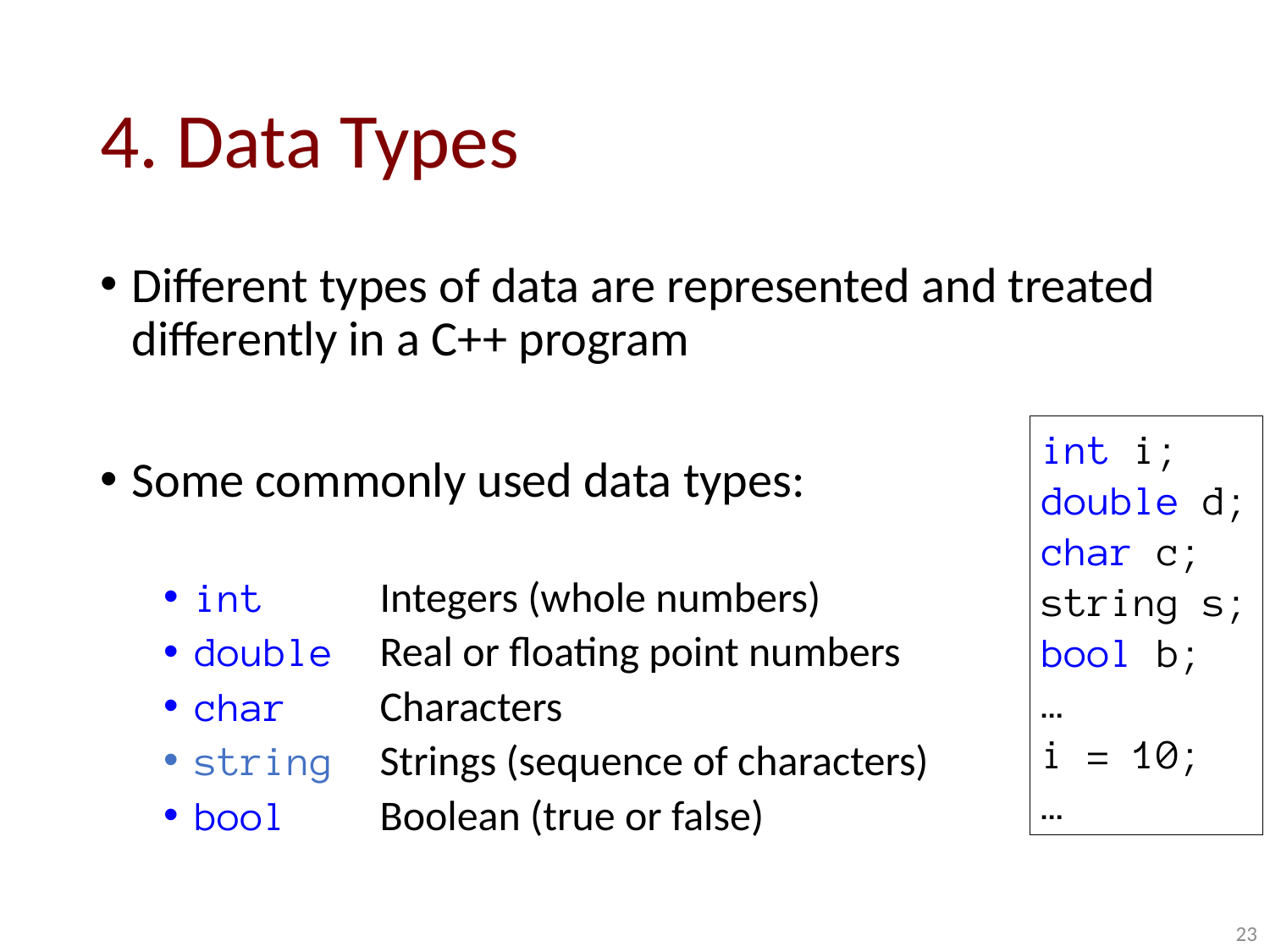

# 4. Data Types
Different types of data are represented and treated differently in a C++ program

Some commonly used data types:

int     Integers (whole numbers)
double  Real or floating point numbers
char    Characters
string  Strings (sequence of characters)
bool    Boolean (true or false)
int i;
double d;
char c;
string s;
bool b;
…
i = 10;
…
23